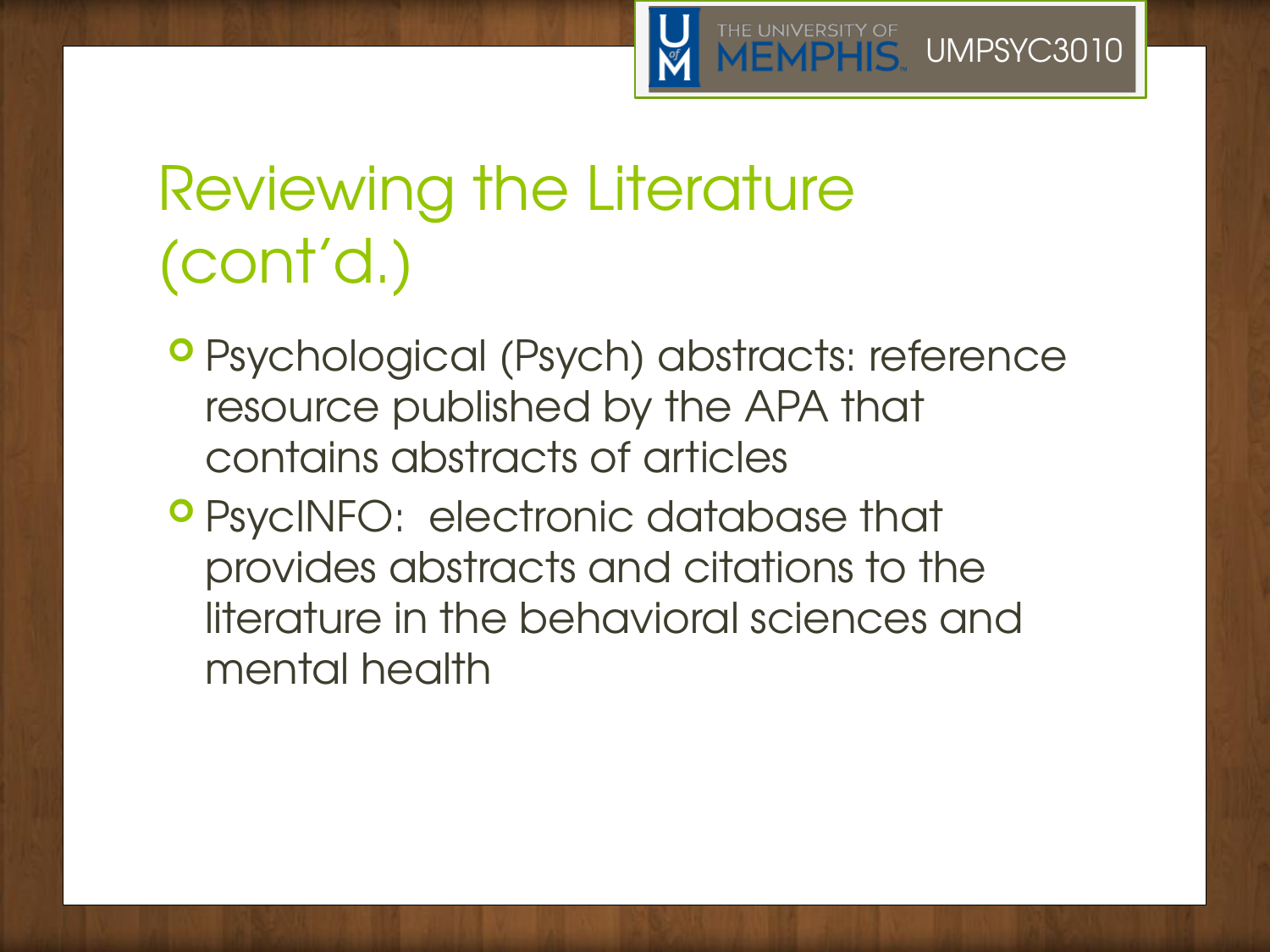

# Reviewing the Literature (cont’d.)
Psychological (Psych) abstracts: reference resource published by the APA that contains abstracts of articles
PsycINFO:  electronic database that provides abstracts and citations to the literature in the behavioral sciences and mental health